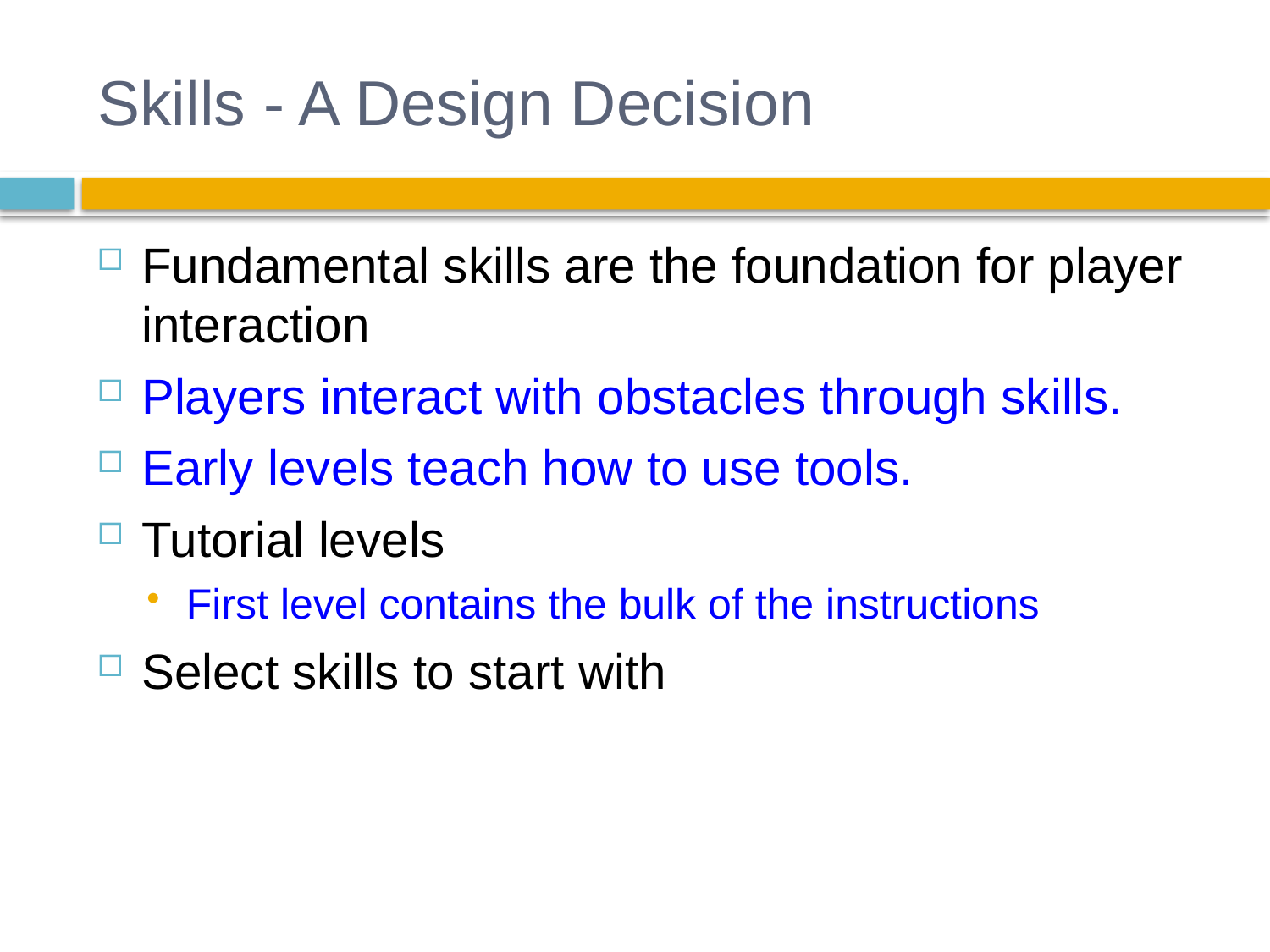

# Skills - A Design Decision
Fundamental skills are the foundation for player interaction
Players interact with obstacles through skills.
Early levels teach how to use tools.
Tutorial levels
First level contains the bulk of the instructions
Select skills to start with